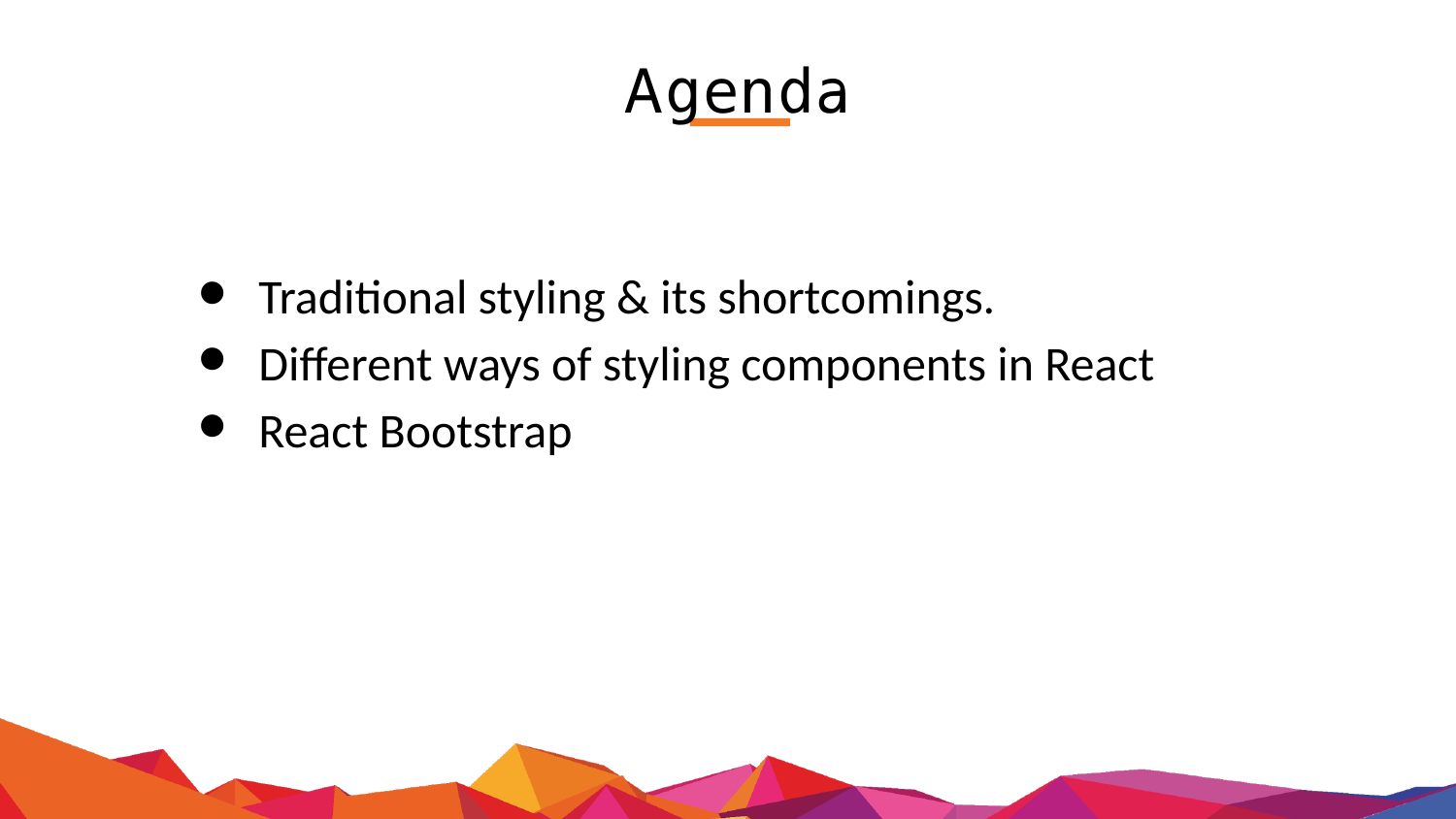

# Agenda
Traditional styling & its shortcomings.
Different ways of styling components in React
React Bootstrap